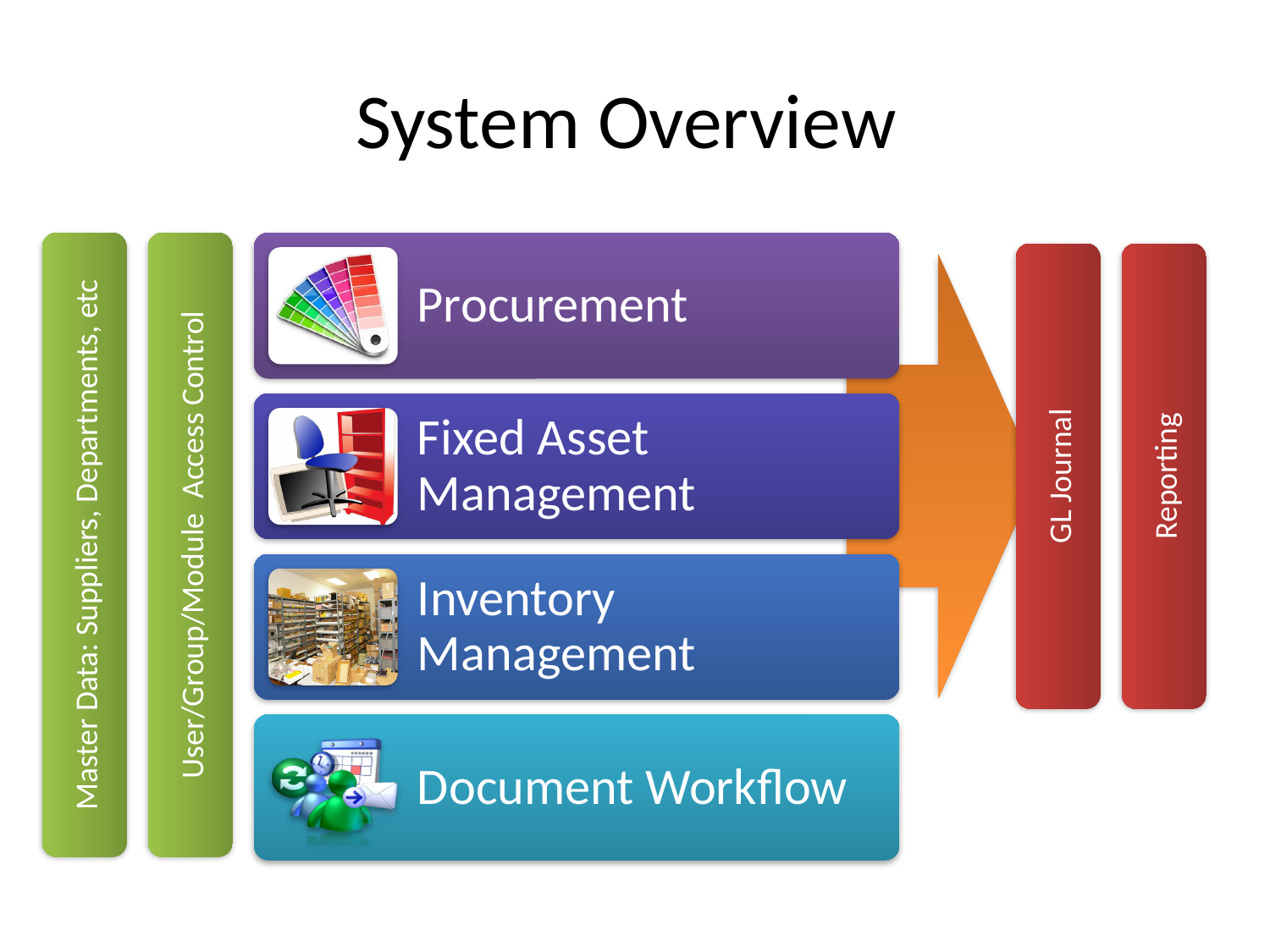

# System Overview
Procurement
Fixed Asset Management
Inventory Management
Document Workflow

GL Journal
Reporting
Master Data: Suppliers, Departments, etc
User/Group/Module  Access Control